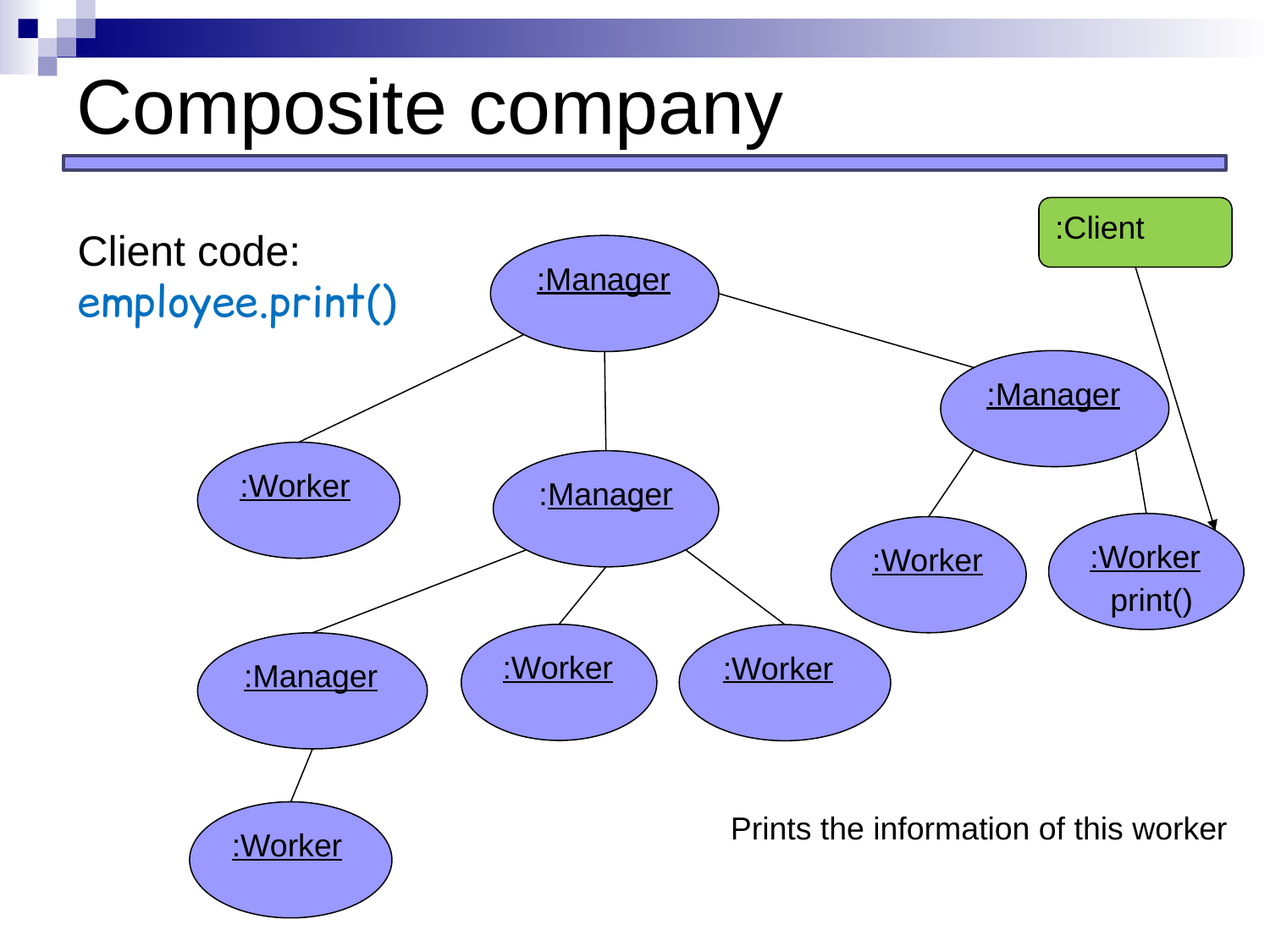

# Composite company
:Client
Client code:
employee.print()
:Manager
:Manager
:Worker

:Manager
:Worker

:Worker

print()
:Worker

:Worker

:Manager
:Worker

Prints the information of this worker